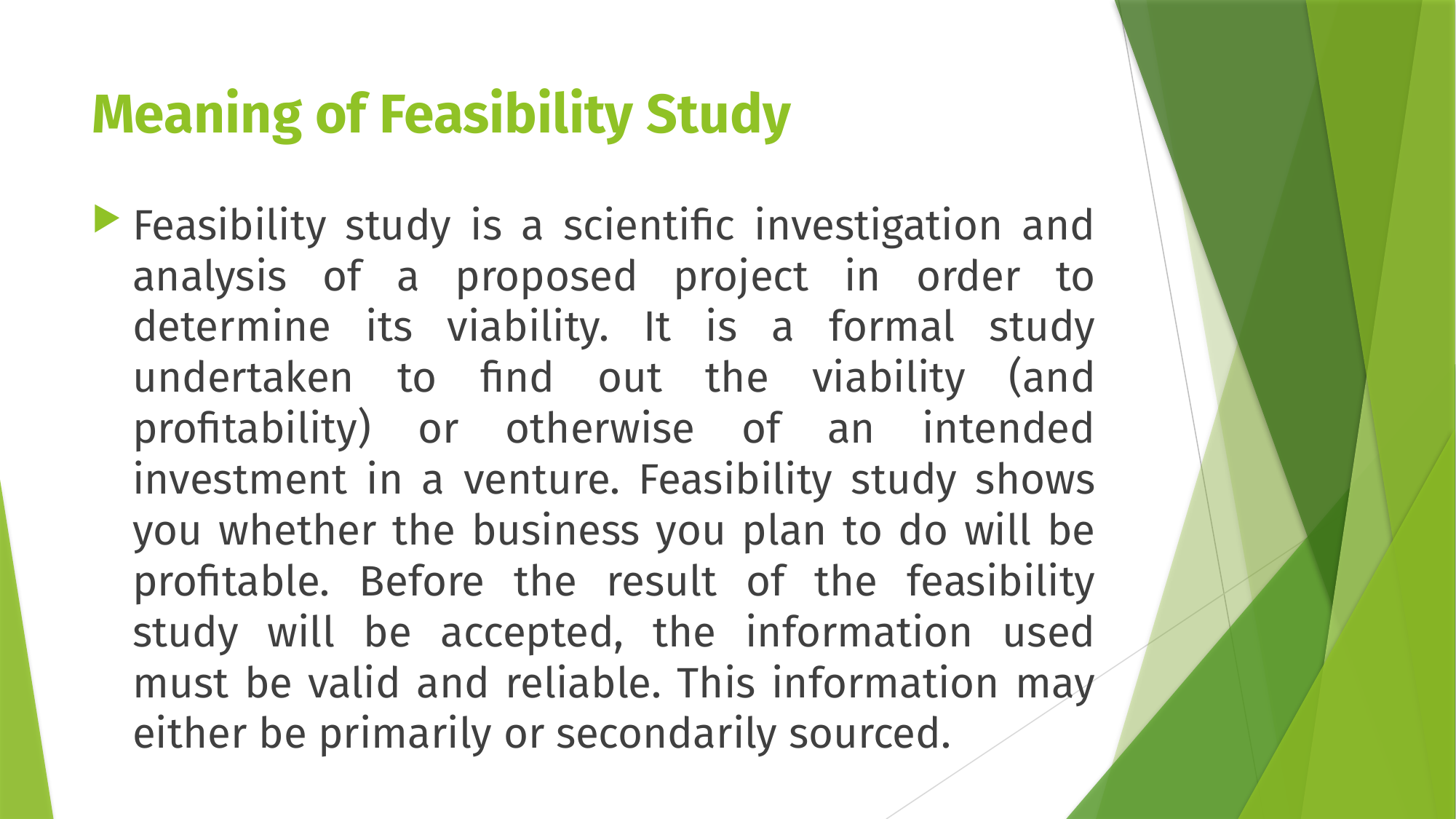

# Meaning of Feasibility Study
Feasibility study is a scientific investigation and analysis of a proposed project in order to determine its viability. It is a formal study undertaken to find out the viability (and profitability) or otherwise of an intended investment in a venture. Feasibility study shows you whether the business you plan to do will be profitable. Before the result of the feasibility study will be accepted, the information used must be valid and reliable. This information may either be primarily or secondarily sourced.